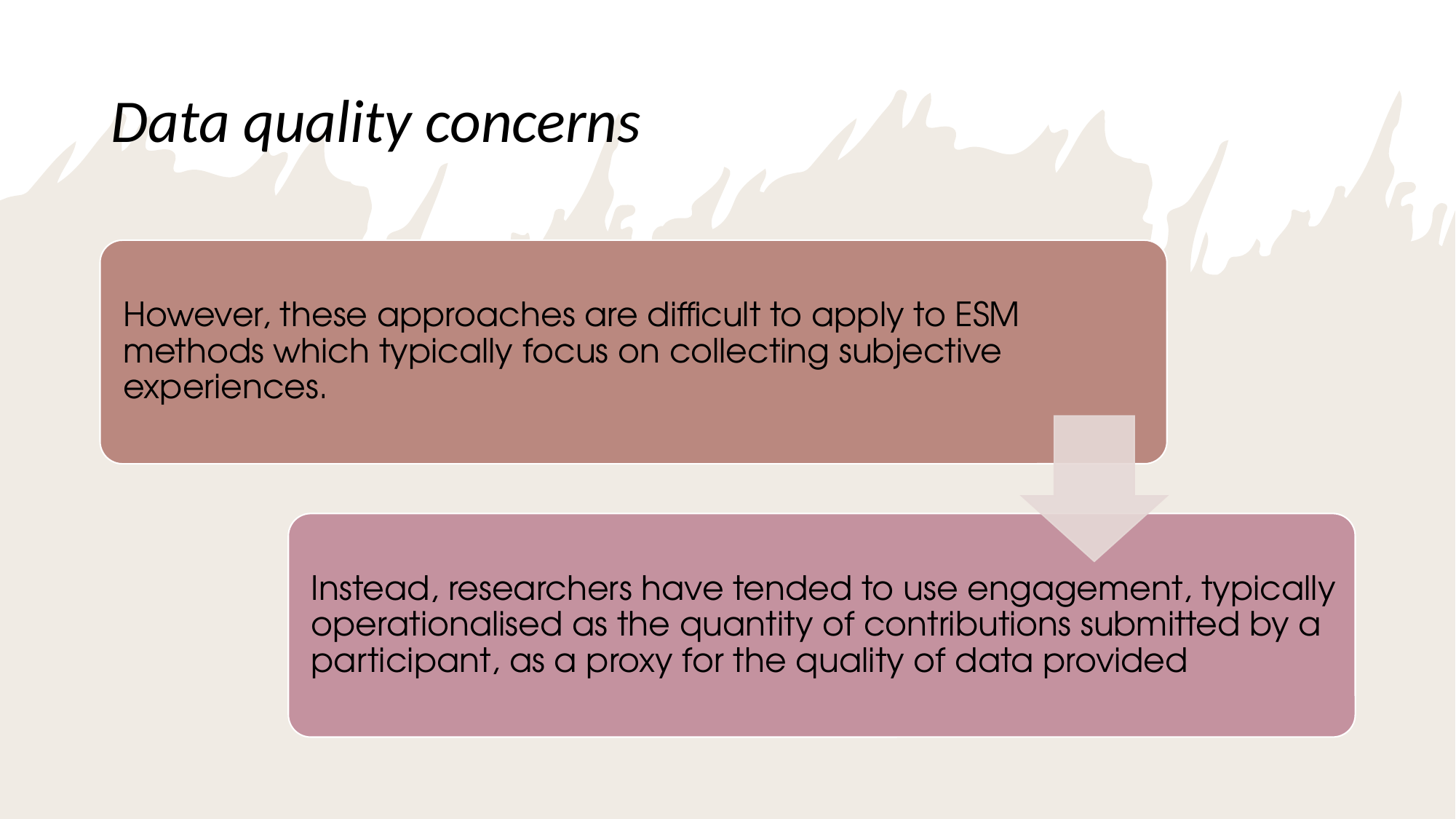

# Data quality concerns

However, these approaches are difficult to apply to ESM methods which typically focus on collecting subjective experiences.
Instead, researchers have tended to use engagement, typically operationalised as the quantity of contributions submitted by a participant, as a proxy for the quality of data provided